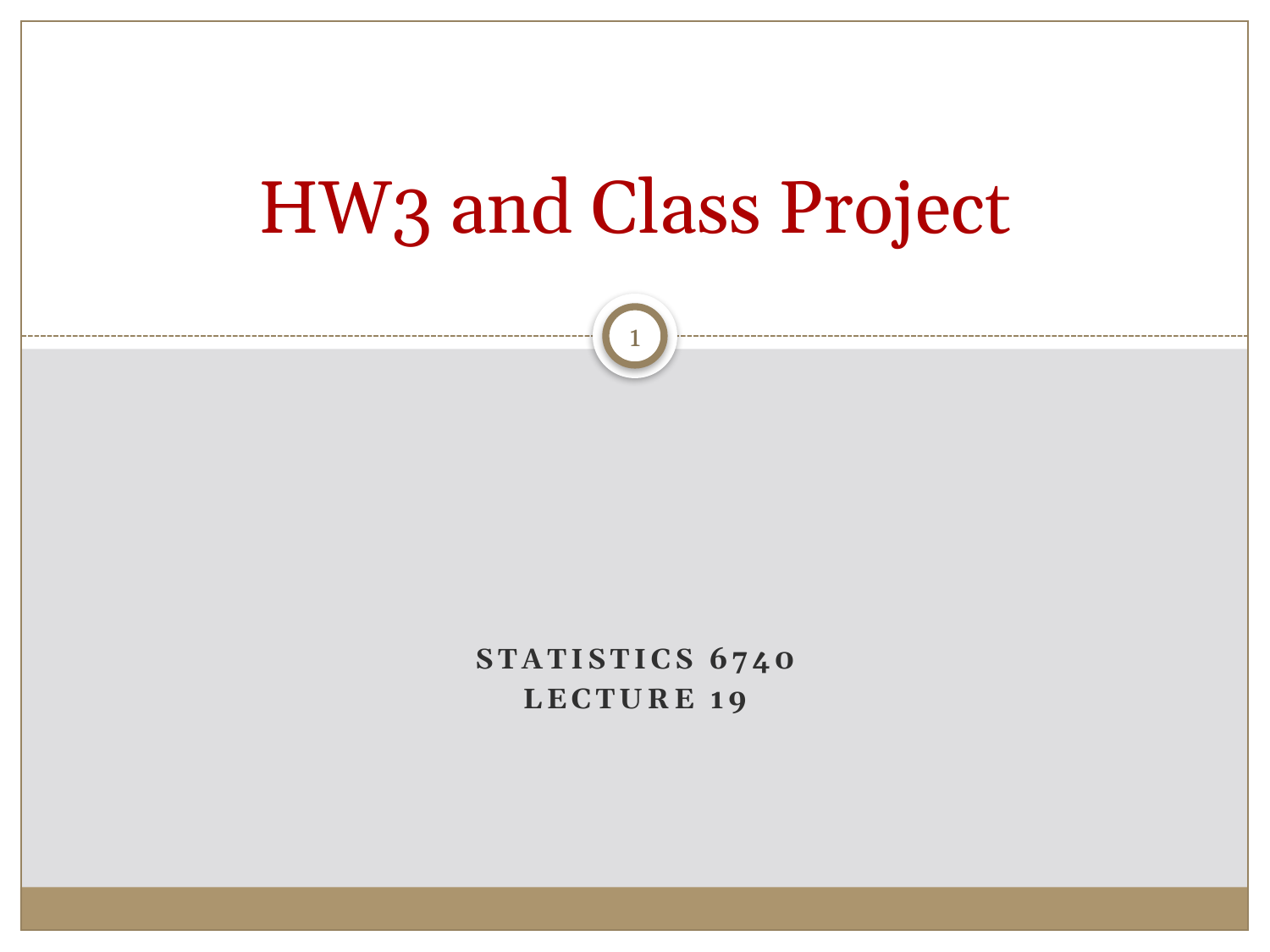

# HW3 and Class Project
1
Statistics 6740
Lecture 19